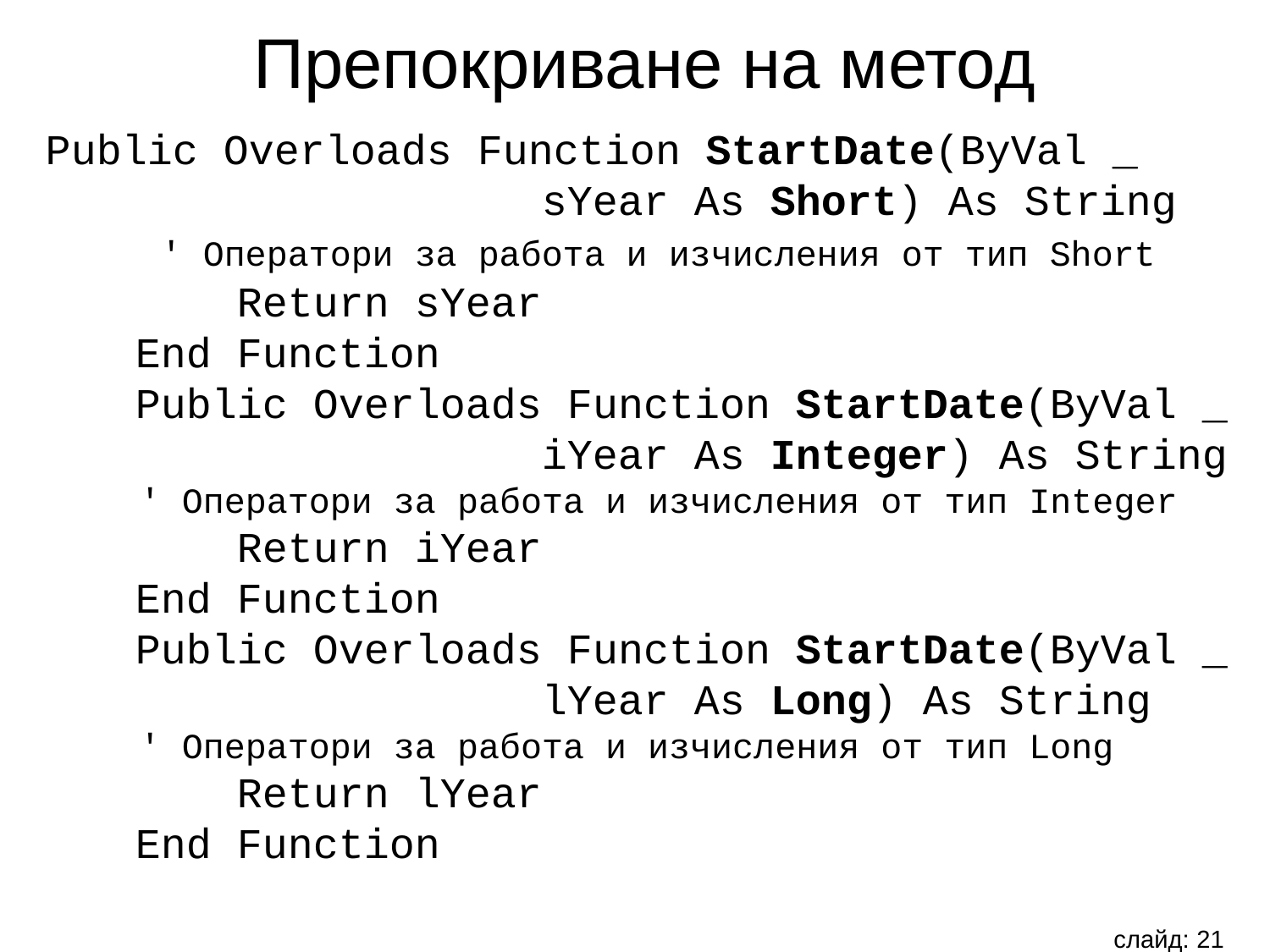

Препокриване на метод
 Public Overloads Function StartDate(ByVal _
                    sYear As Short) As String
     ' Оператори за работа и изчисления от тип Short
        Return sYear
    End Function
    Public Overloads Function StartDate(ByVal _
                    iYear As Integer) As String
     ' Оператори за работа и изчисления от тип Integer
        Return iYear
    End Function
    Public Overloads Function StartDate(ByVal _
                    lYear As Long) As String
     ' Оператори за работа и изчисления от тип Long
        Return lYear
    End Function